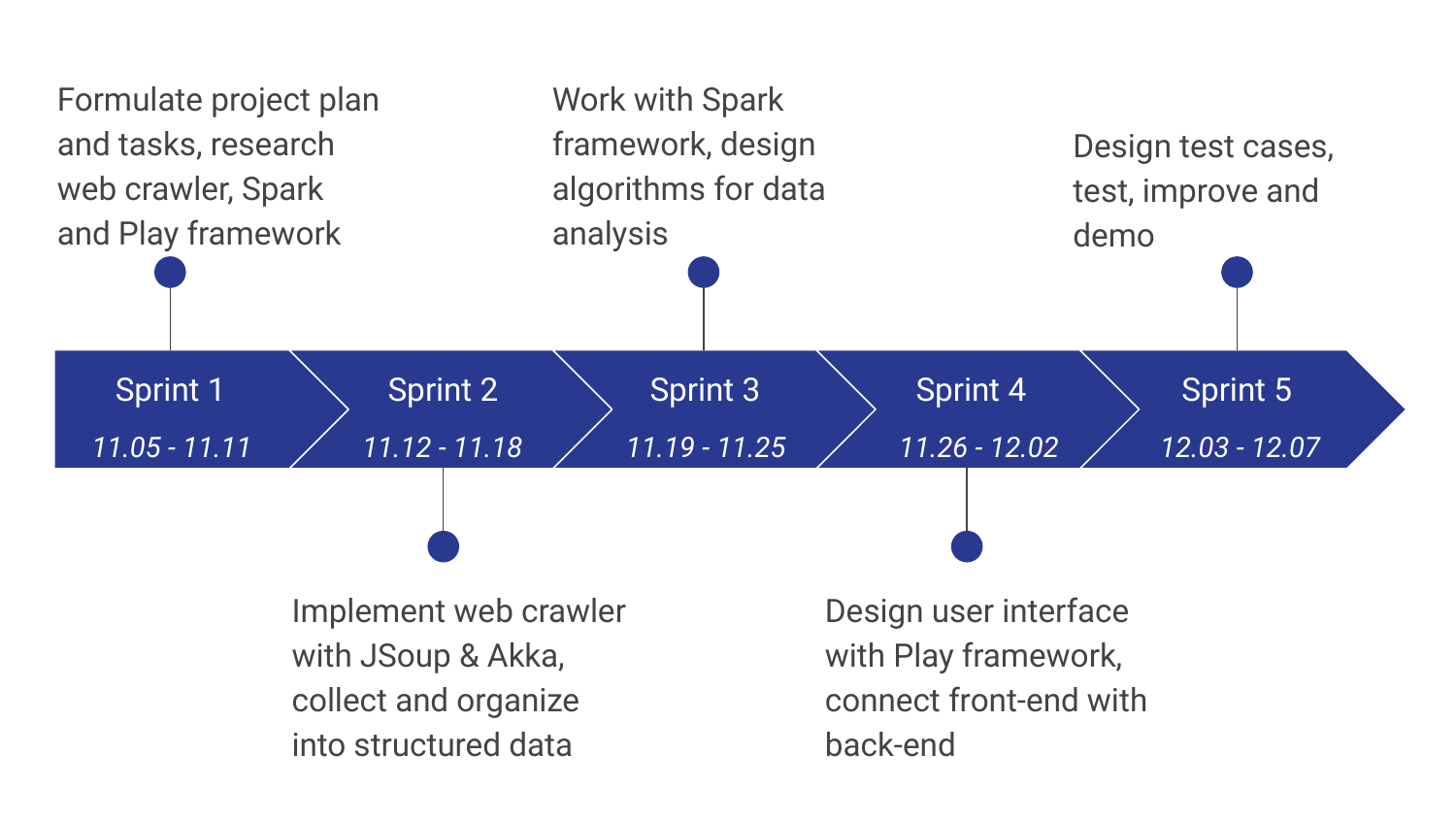

Formulate project plan and tasks, research web crawler, Spark and Play framework

Work with Spark framework, design algorithms for data analysis
Design test cases,  test, improve and demo

Sprint 1
Sprint 2
Sprint 3
Sprint 4
Sprint 5
11.05 - 11.11

11.12 - 11.18

11.19 - 11.25

11.26 - 12.02

12.03 - 12.07

Implement web crawler with JSoup & Akka, collect and organize into structured data
Design user interface with Play framework, connect front-end with back-end